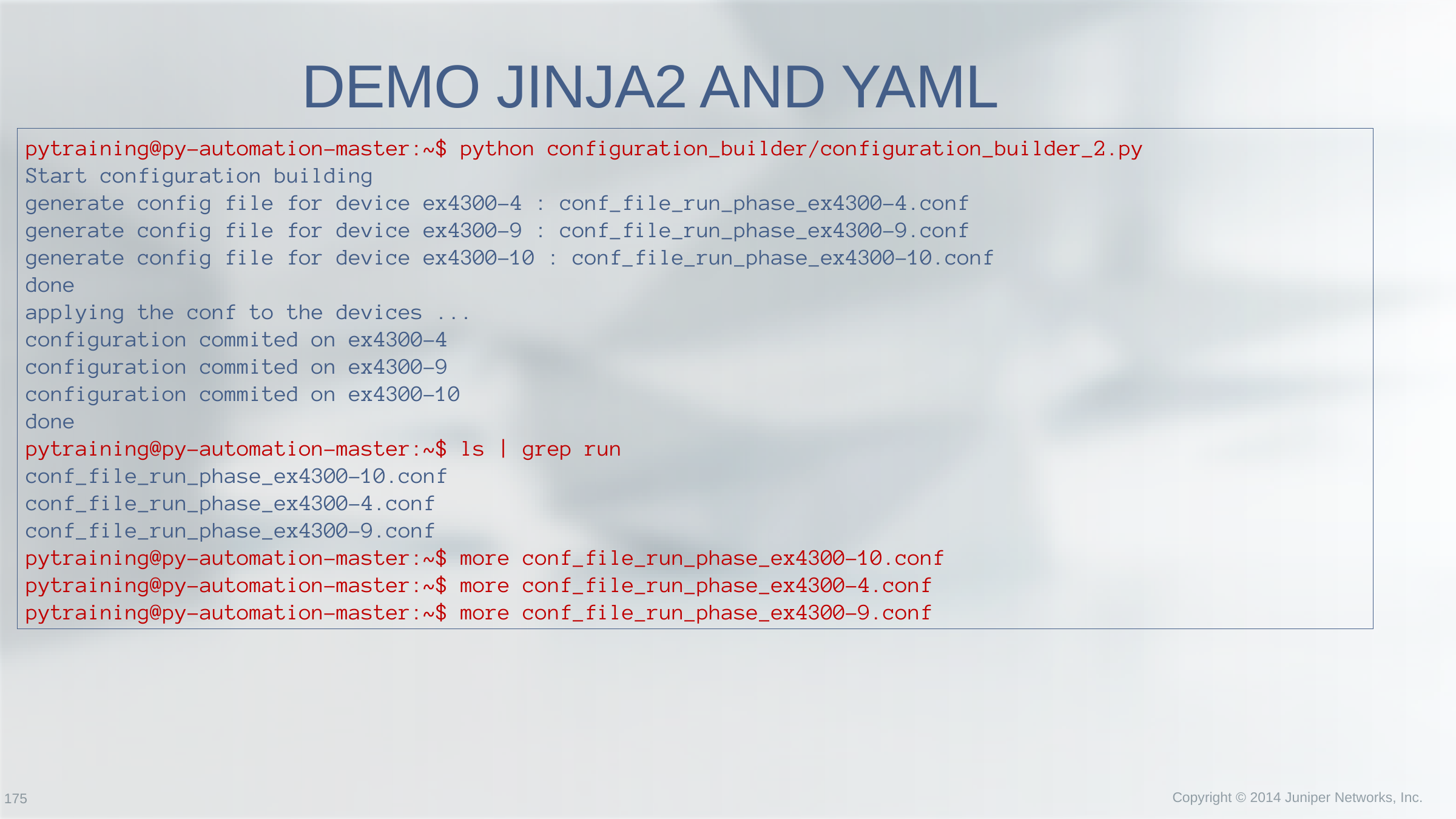

# DEMO JINJA2 AND YAML
pytraining@py-automation-master:~$ python configuration_builder/configuration_builder_2.py
Start configuration building
generate config file for device ex4300-4 : conf_file_run_phase_ex4300-4.conf
generate config file for device ex4300-9 : conf_file_run_phase_ex4300-9.conf
generate config file for device ex4300-10 : conf_file_run_phase_ex4300-10.conf
done
applying the conf to the devices ...
configuration commited on ex4300-4
configuration commited on ex4300-9
configuration commited on ex4300-10
done
pytraining@py-automation-master:~$ ls | grep run
conf_file_run_phase_ex4300-10.conf
conf_file_run_phase_ex4300-4.conf
conf_file_run_phase_ex4300-9.conf
pytraining@py-automation-master:~$ more conf_file_run_phase_ex4300-10.conf
pytraining@py-automation-master:~$ more conf_file_run_phase_ex4300-4.conf
pytraining@py-automation-master:~$ more conf_file_run_phase_ex4300-9.conf